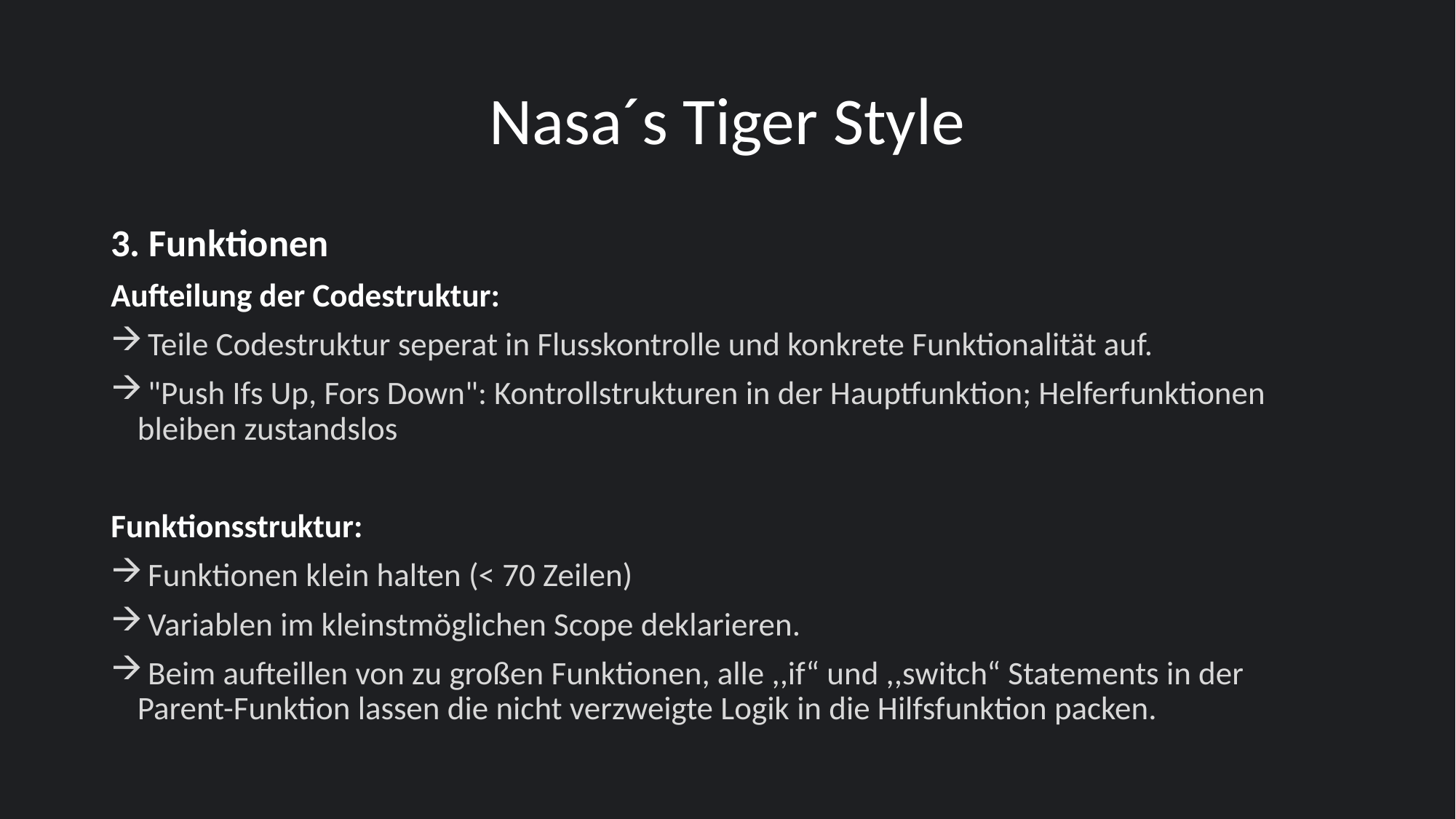

# Nasa´s Tiger Style
3. Funktionen
Aufteilung der Codestruktur:
 Teile Codestruktur seperat in Flusskontrolle und konkrete Funktionalität auf.
 "Push Ifs Up, Fors Down": Kontrollstrukturen in der Hauptfunktion; Helferfunktionen bleiben zustandslos

Funktionsstruktur:
 Funktionen klein halten (< 70 Zeilen)
 Variablen im kleinstmöglichen Scope deklarieren.
 Beim aufteillen von zu großen Funktionen, alle ,,if“ und ,,switch“ Statements in der Parent-Funktion lassen die nicht verzweigte Logik in die Hilfsfunktion packen.